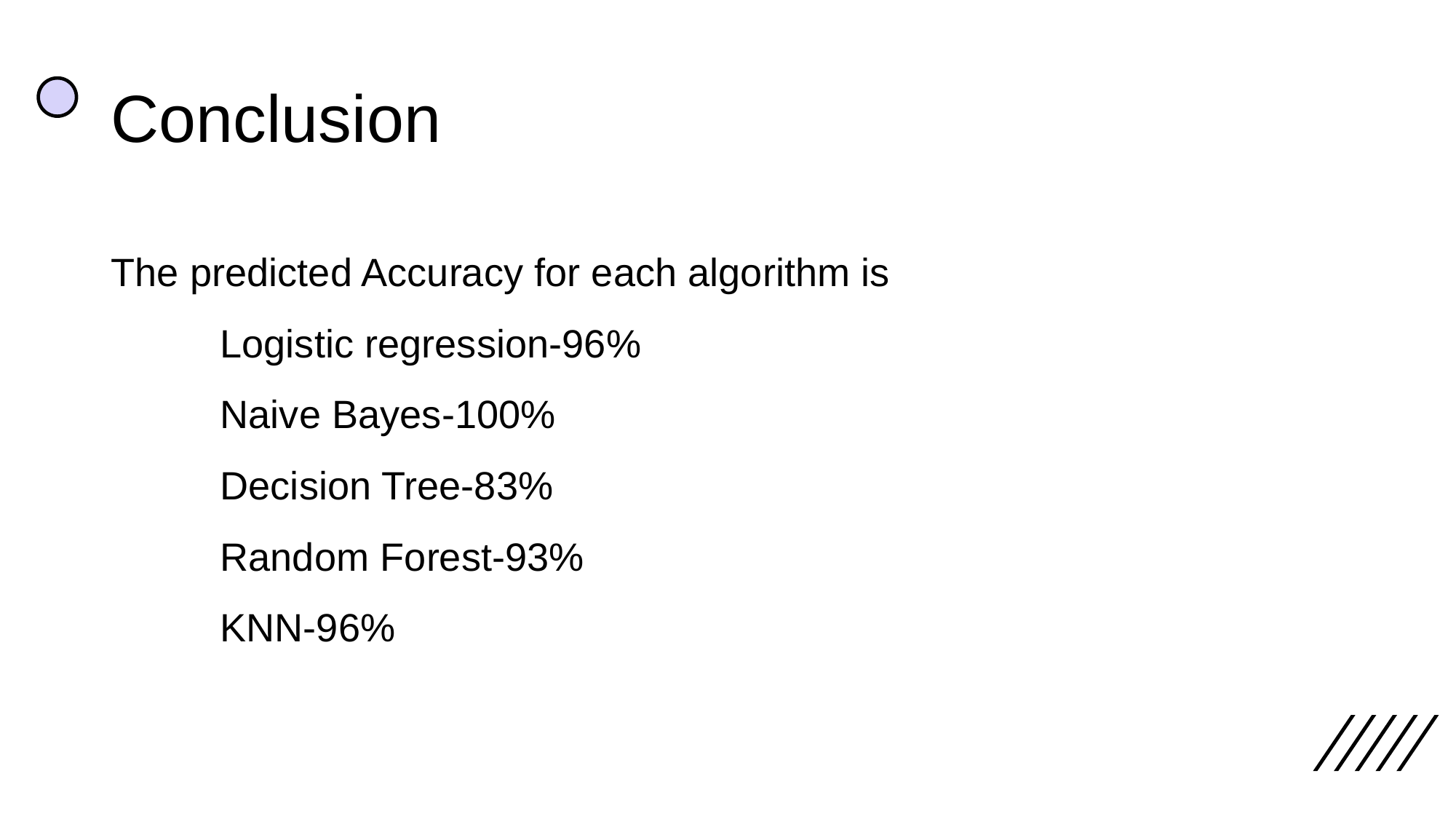

# Conclusion
The predicted Accuracy for each algorithm is
	Logistic regression-96%
	Naive Bayes-100%
	Decision Tree-83%
	Random Forest-93%
	KNN-96%